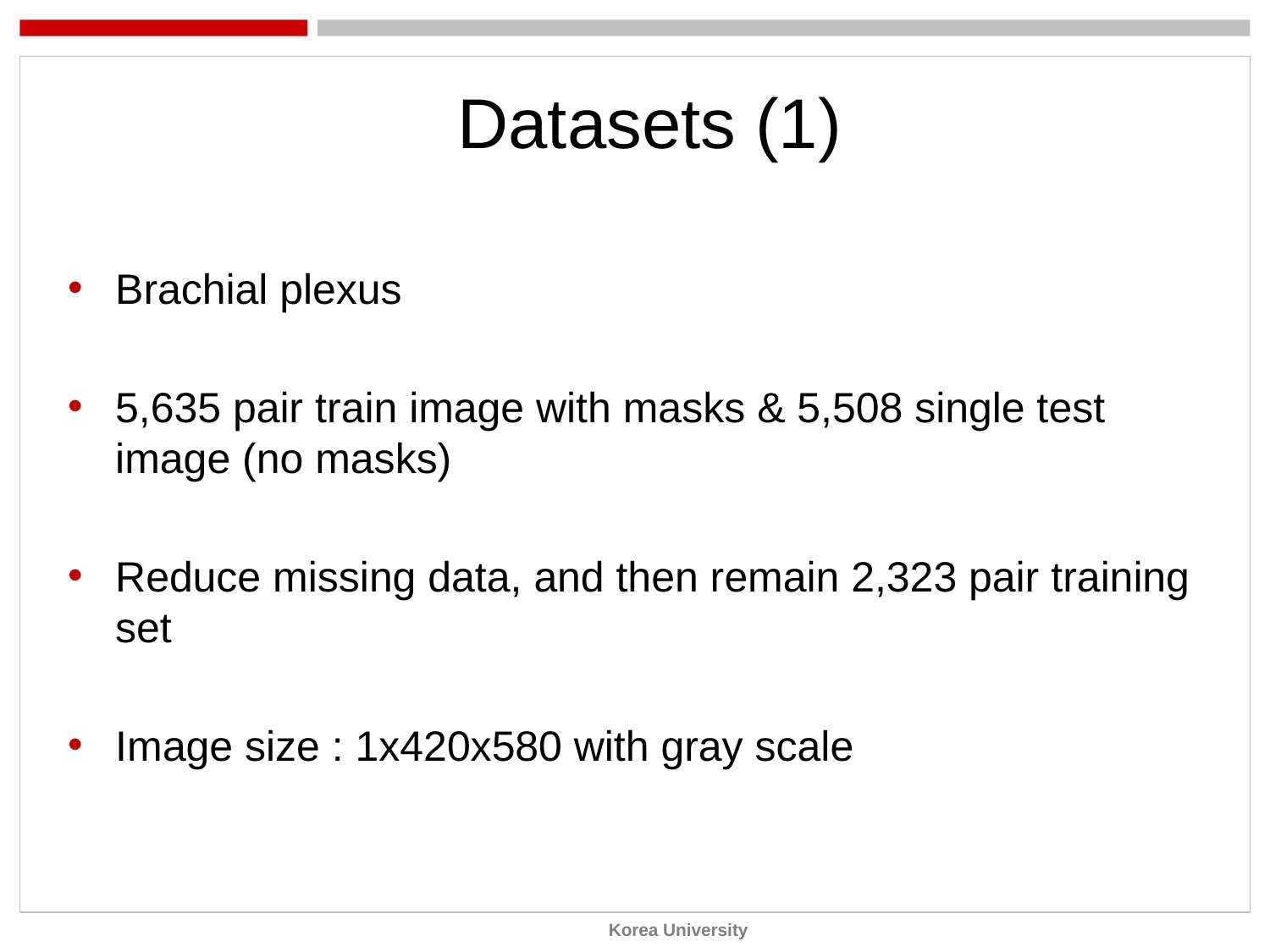

Datasets (1)

Brachial plexus

5,635 pair train image with masks & 5,508 single test image (no masks)

Reduce missing data, and then remain 2,323 pair training set

Image size : 1x420x580 with gray scale